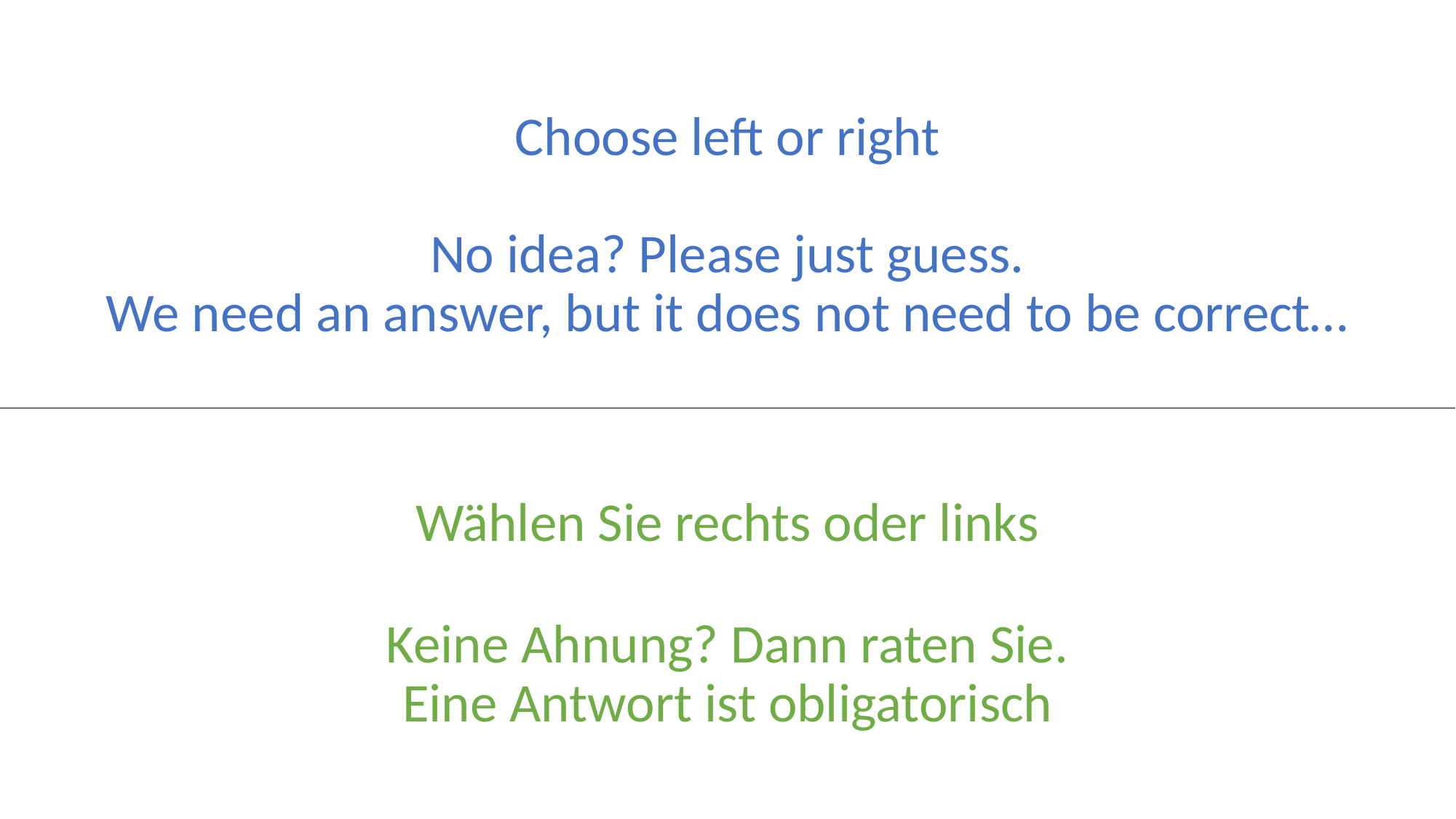

# Choose left or right
No idea? Please just guess.
We need an answer, but it does not need to be correct…
Wählen Sie rechts oder links
Keine Ahnung? Dann raten Sie.
Eine Antwort ist obligatorisch